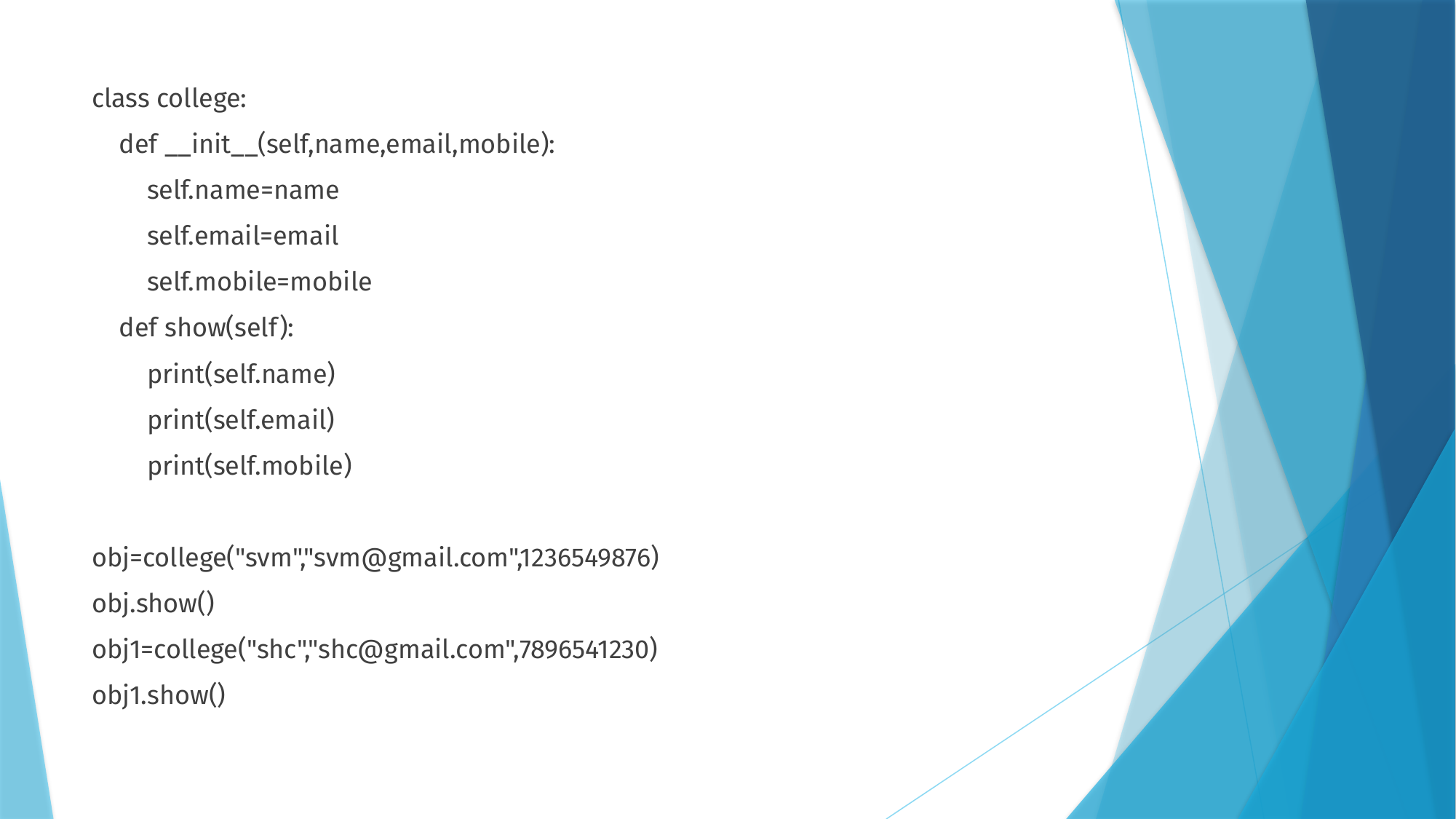

class college:
    def __init__(self,name,email,mobile):
        self.name=name
        self.email=email
        self.mobile=mobile
    def show(self):
        print(self.name)
        print(self.email)
        print(self.mobile)

obj=college("svm","svm@gmail.com",1236549876)
obj.show()
obj1=college("shc","shc@gmail.com",7896541230)
obj1.show()